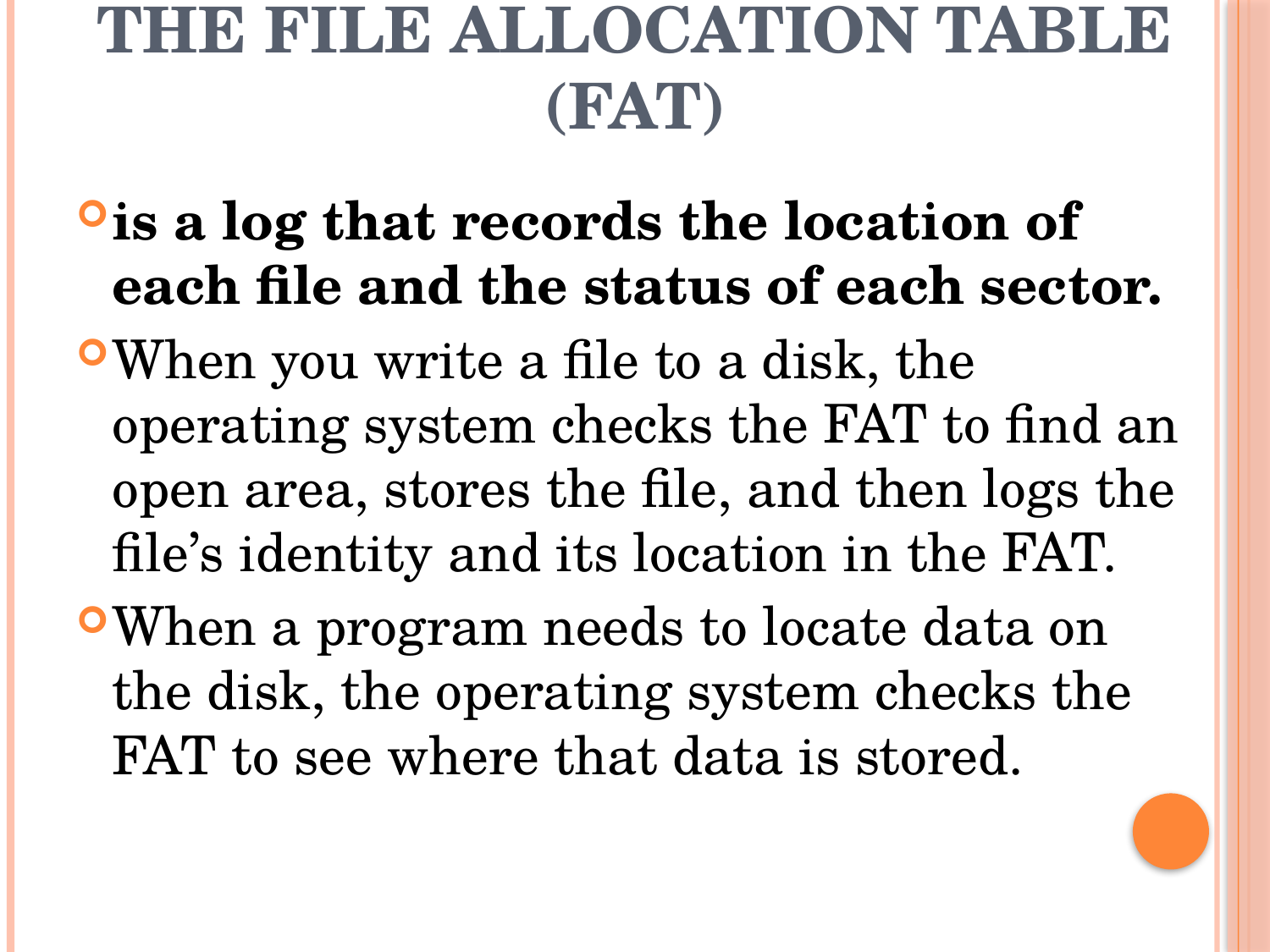

# The file allocation table (FAT)
is a log that records the location of each file and the status of each sector.
When you write a file to a disk, the operating system checks the FAT to find an open area, stores the file, and then logs the file’s identity and its location in the FAT.
When a program needs to locate data on the disk, the operating system checks the FAT to see where that data is stored.